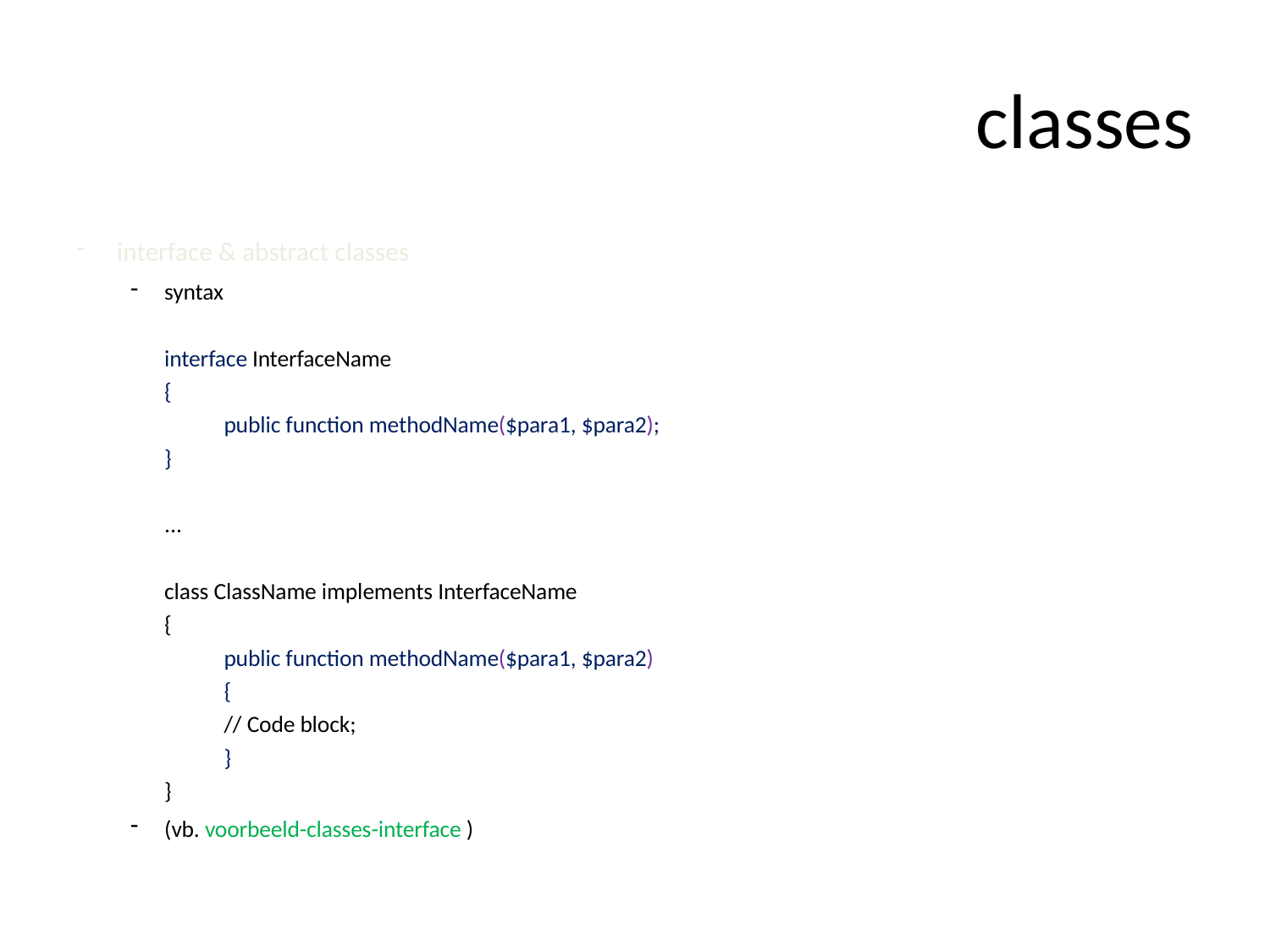

# classes
interface & abstract classes
syntax
interface InterfaceName
{
		public function methodName($para1, $para2);
}
...
class ClassName implements InterfaceName
{
		public function methodName($para1, $para2)
		{
			// Code block;
		}
}
(vb. voorbeeld-classes-interface )